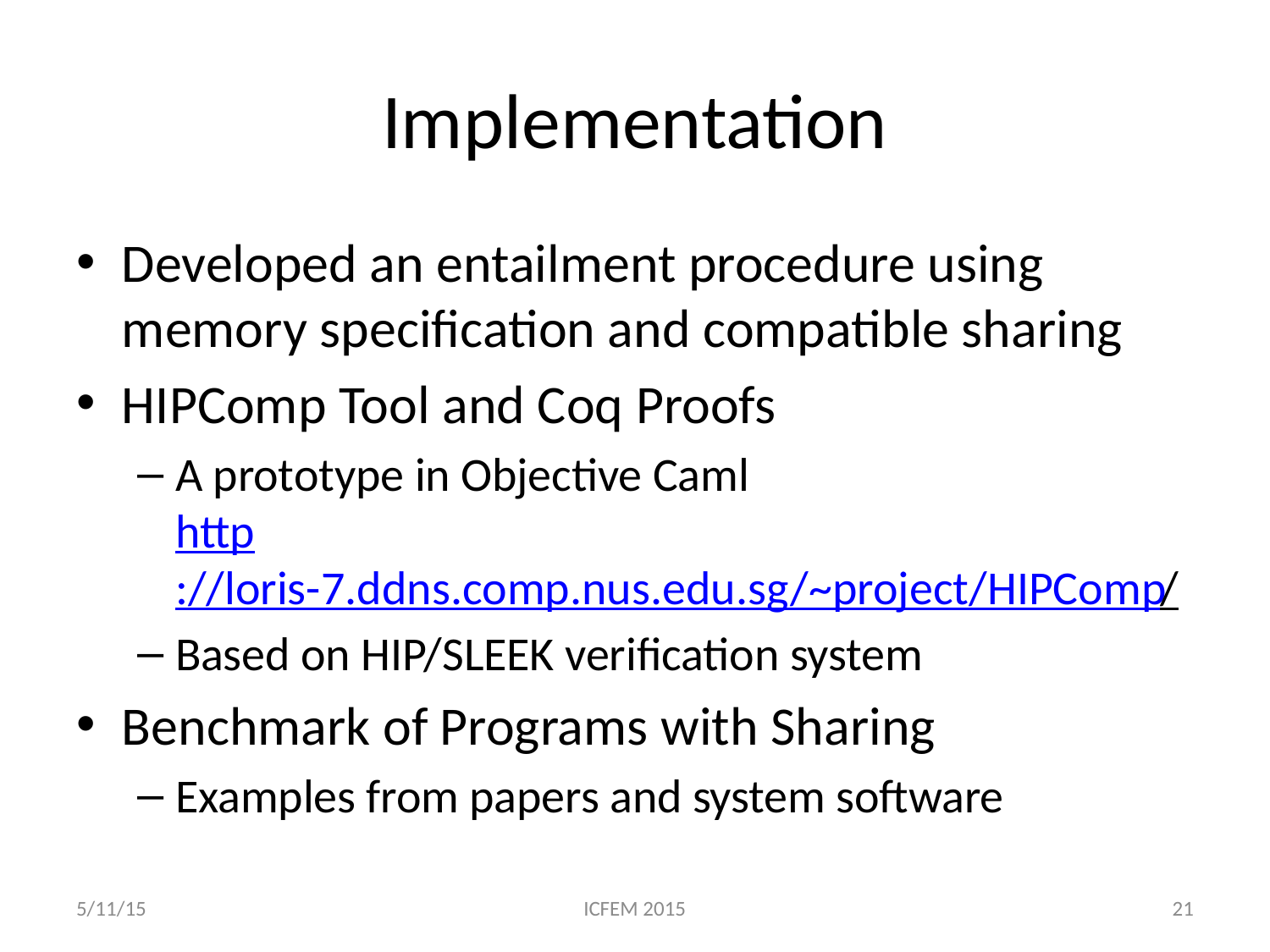

# Implementation
Developed an entailment procedure using memory specification and compatible sharing
HIPComp Tool and Coq Proofs
A prototype in Objective Caml
http://loris-7.ddns.comp.nus.edu.sg/~project/HIPComp/
Based on HIP/SLEEK verification system
Benchmark of Programs with Sharing
Examples from papers and system software
5/11/15
ICFEM 2015
21